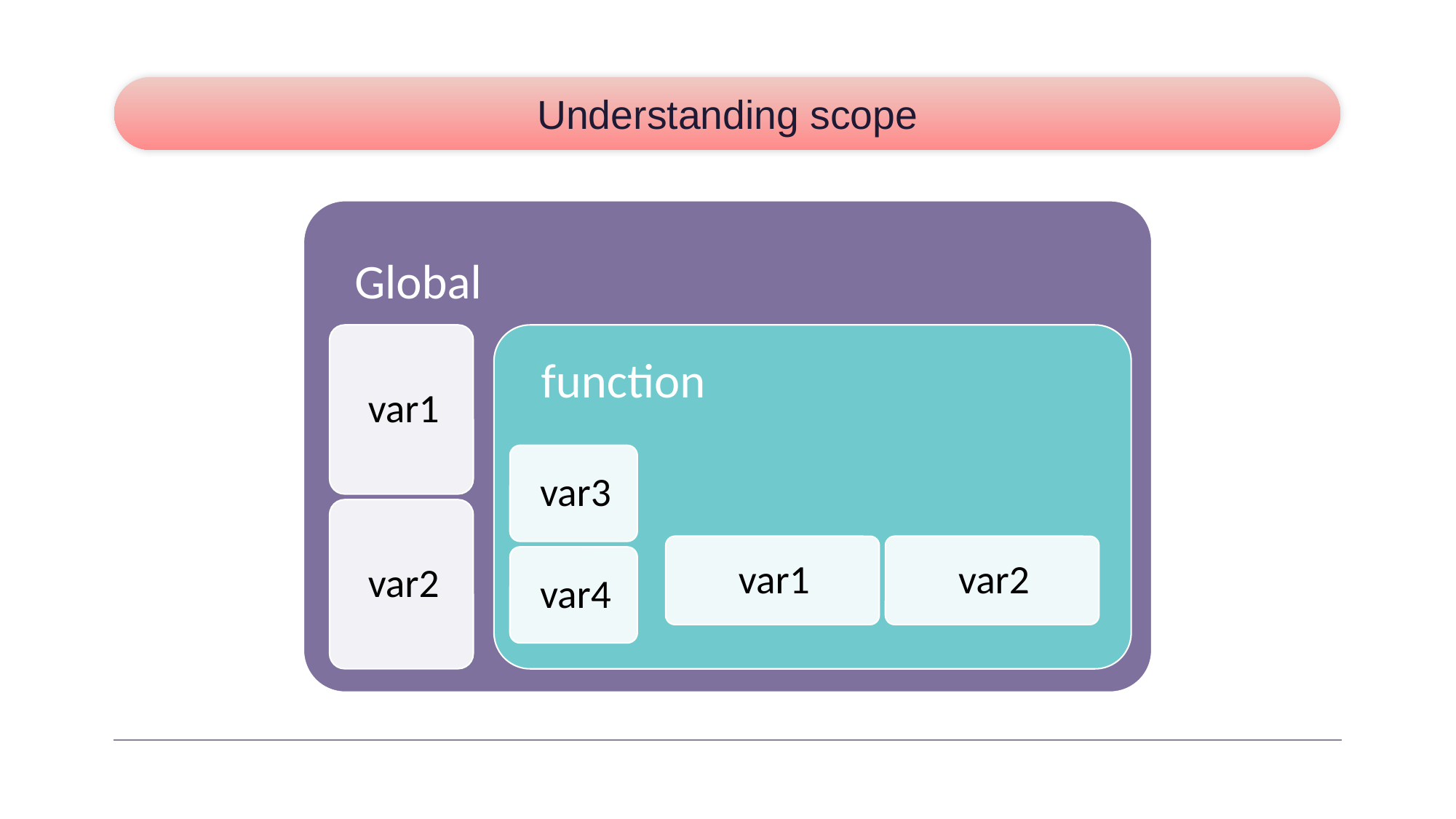

# Understanding scope
Global

function
var1
var3
var2
var1
var2
var4